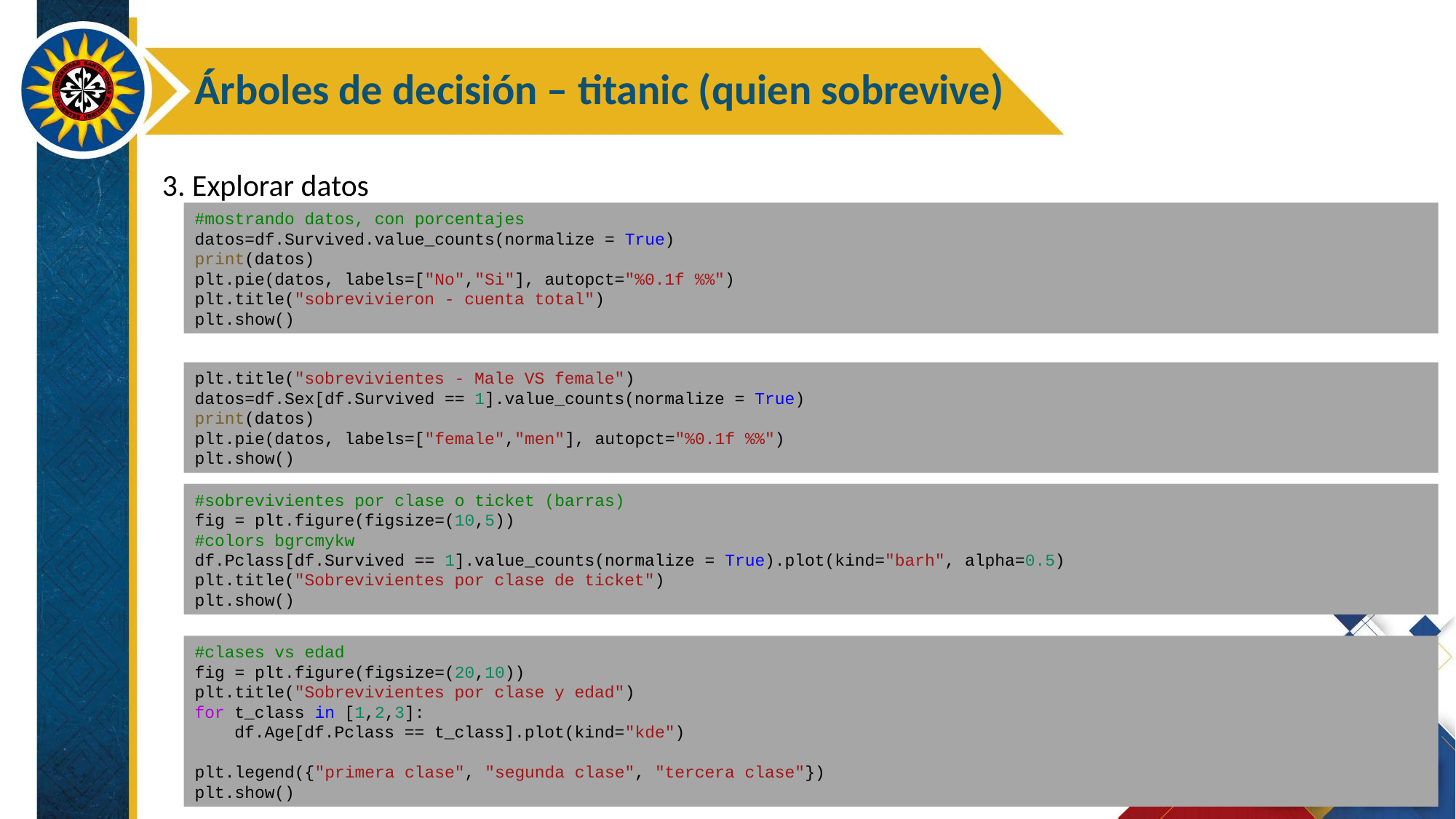

Árboles de decisión – titanic (quien sobrevive)
3. Explorar datos
#mostrando datos, con porcentajes
datos=df.Survived.value_counts(normalize = True)
print(datos)
plt.pie(datos, labels=["No","Si"], autopct="%0.1f %%")
plt.title("sobrevivieron - cuenta total")
plt.show()
plt.title("sobrevivientes - Male VS female")
datos=df.Sex[df.Survived == 1].value_counts(normalize = True)
print(datos)
plt.pie(datos, labels=["female","men"], autopct="%0.1f %%")
plt.show()
#sobrevivientes por clase o ticket (barras)
fig = plt.figure(figsize=(10,5))
#colors bgrcmykw
df.Pclass[df.Survived == 1].value_counts(normalize = True).plot(kind="barh", alpha=0.5)
plt.title("Sobrevivientes por clase de ticket")
plt.show()
#clases vs edad
fig = plt.figure(figsize=(20,10))
plt.title("Sobrevivientes por clase y edad")
for t_class in [1,2,3]:
    df.Age[df.Pclass == t_class].plot(kind="kde")

plt.legend({"primera clase", "segunda clase", "tercera clase"})
plt.show()